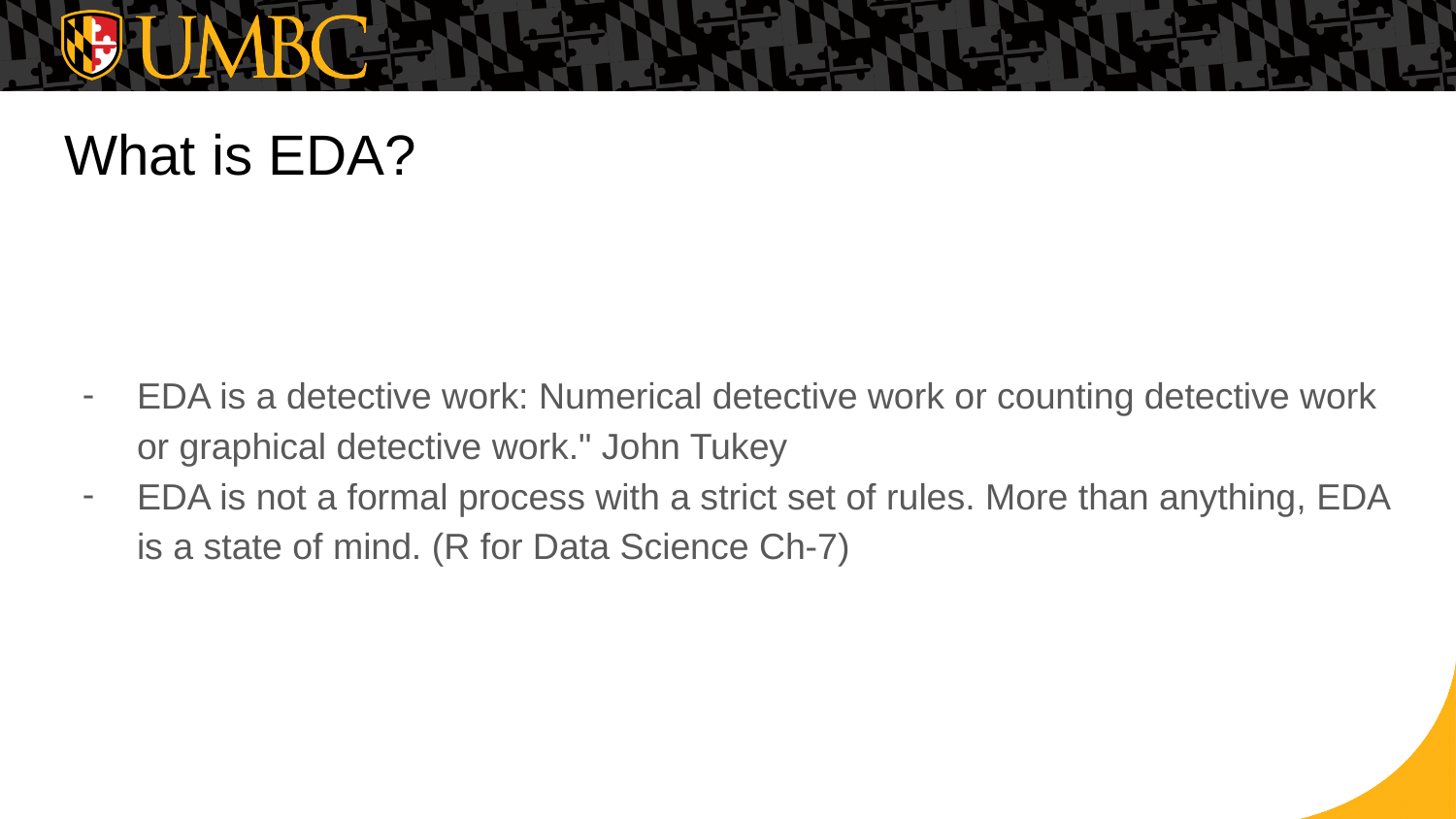

# What is EDA?
EDA is a detective work: Numerical detective work or counting detective work or graphical detective work." John Tukey
EDA is not a formal process with a strict set of rules. More than anything, EDA is a state of mind. (R for Data Science Ch-7)